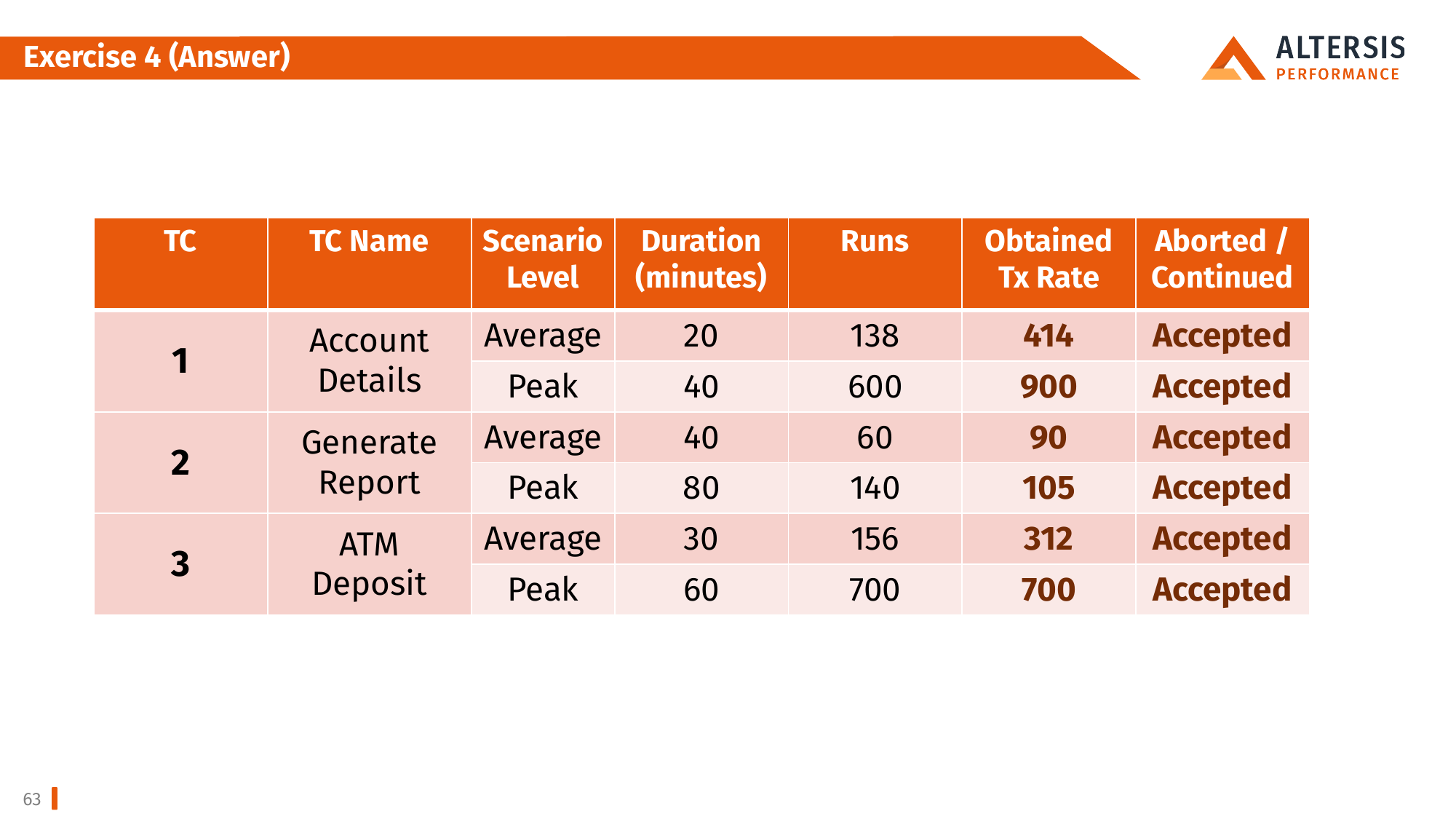

# Exercise 4 (Answer)
| TC | TC Name | Scenario Level | Duration (minutes) | Runs | Obtained Tx Rate | Aborted / Continued |
| --- | --- | --- | --- | --- | --- | --- |
| 1 | Account Details | Average | 20 | 138 | 414 | Accepted |
|  |  | Peak | 40 | 600 | 900 | Accepted |
| 2 | Generate Report | Average | 40 | 60 | 90 | Accepted |
|  |  | Peak | 80 | 140 | 105 | Accepted |
| 3 | ATM Deposit | Average | 30 | 156 | 312 | Accepted |
|  |  | Peak | 60 | 700 | 700 | Accepted |